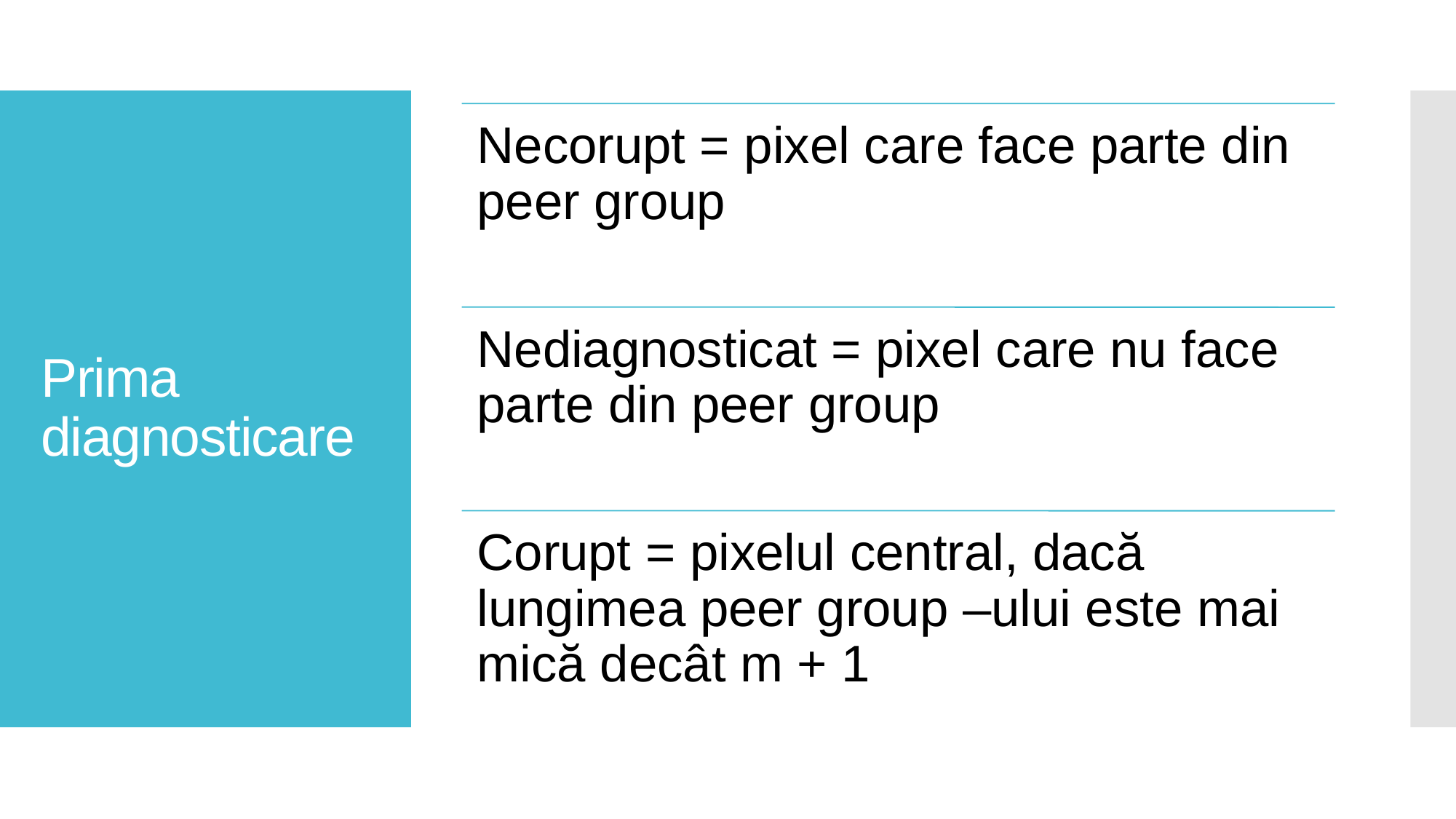

Necorupt = pixel care face parte din peer group
Nediagnosticat = pixel care nu face parte din peer group
Corupt = pixelul central, dacă lungimea peer group –ului este mai mică decât m + 1
# Prima diagnosticare